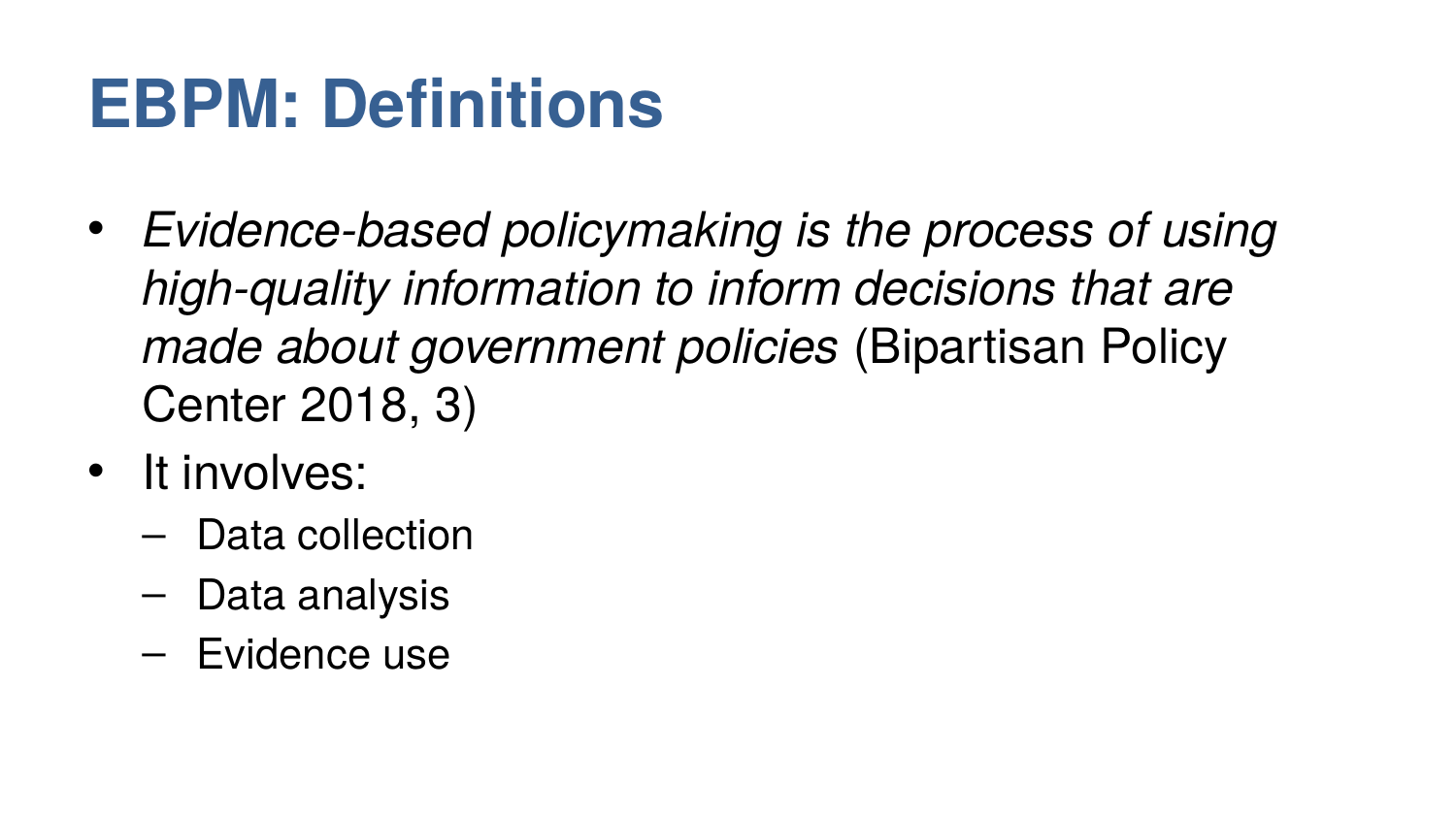

# EBPM: Definitions
Evidence-based policymaking is the process of using high-quality information to inform decisions that are made about government policies (Bipartisan Policy Center 2018, 3)
It involves:
Data collection
Data analysis
Evidence use